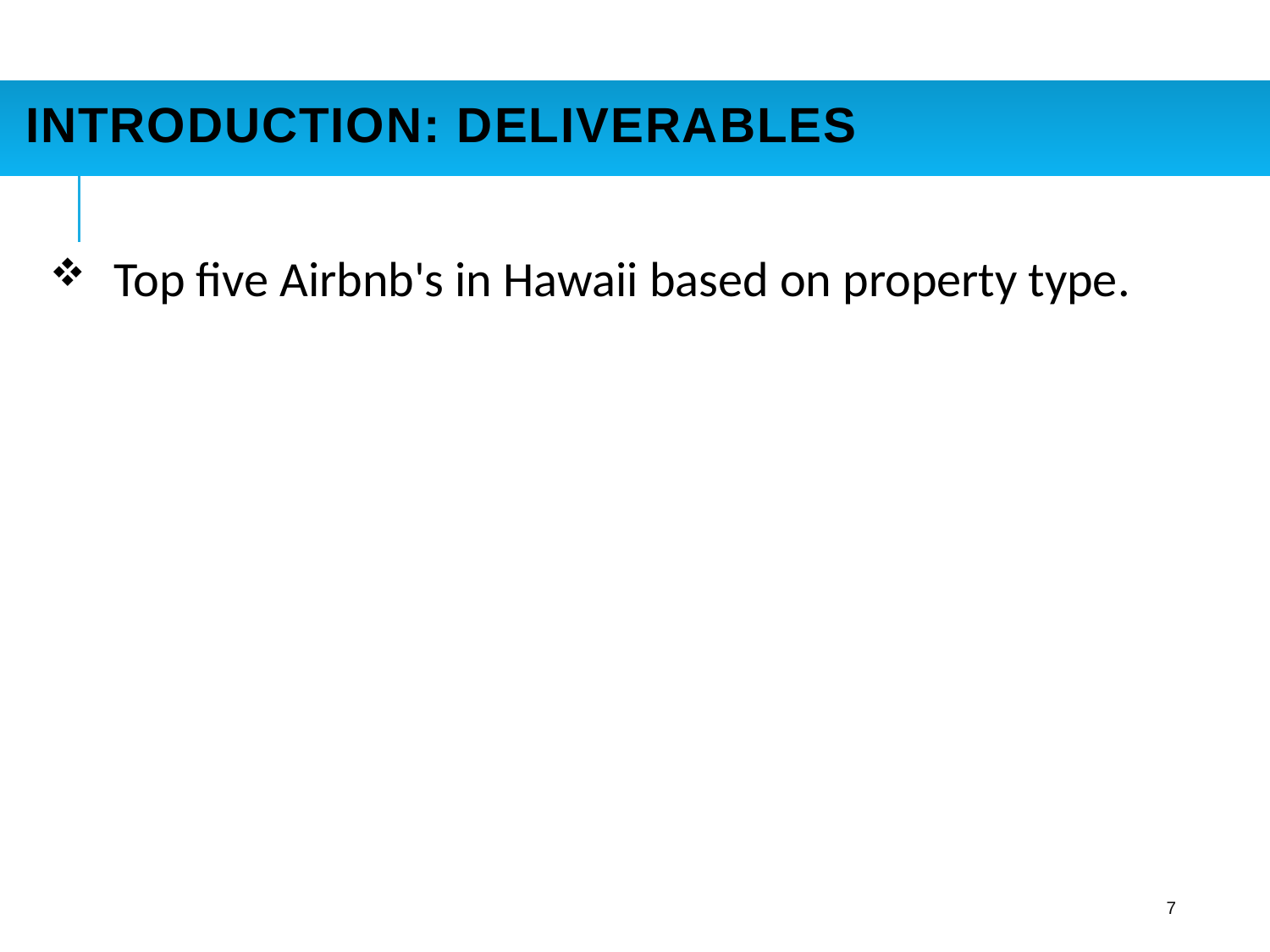

# Introduction: Deliverables
Top five Airbnb's in Hawaii based on property type.

7